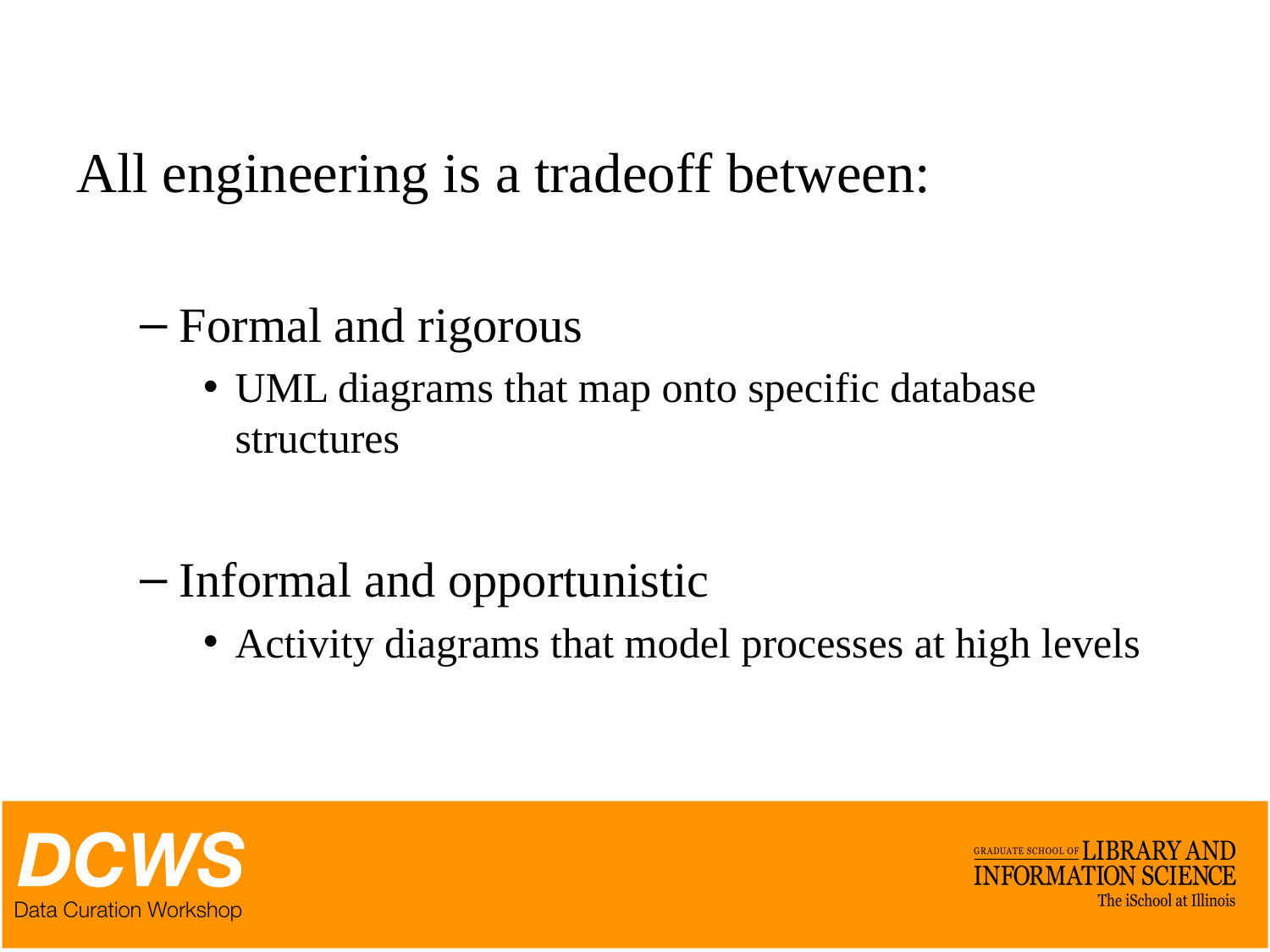

All engineering is a tradeoff between:

Formal and rigorous
UML diagrams that map onto specific database structures

Informal and opportunistic
Activity diagrams that model processes at high levels